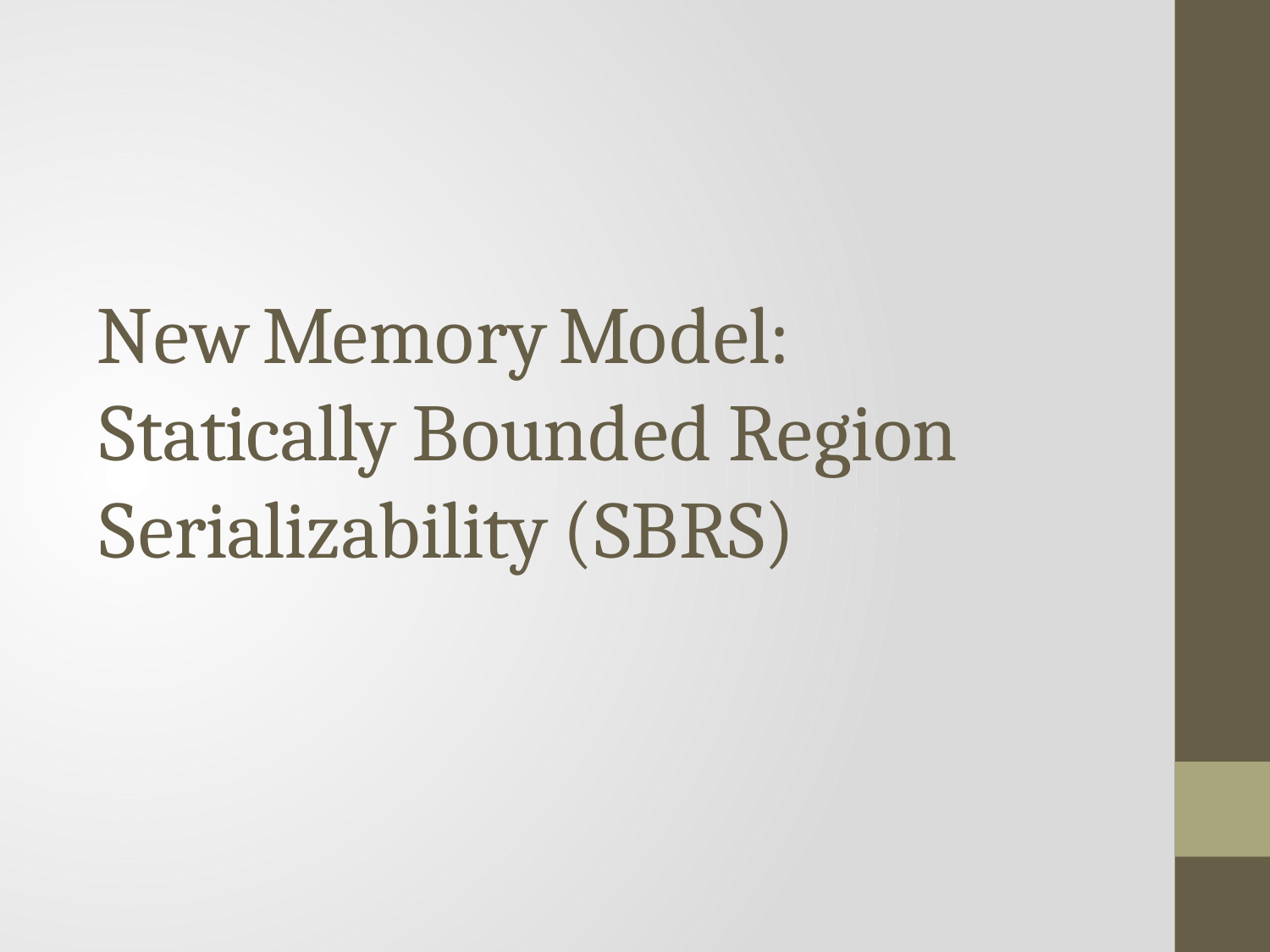

# New Memory Model: Statically Bounded Region Serializability (SBRS)